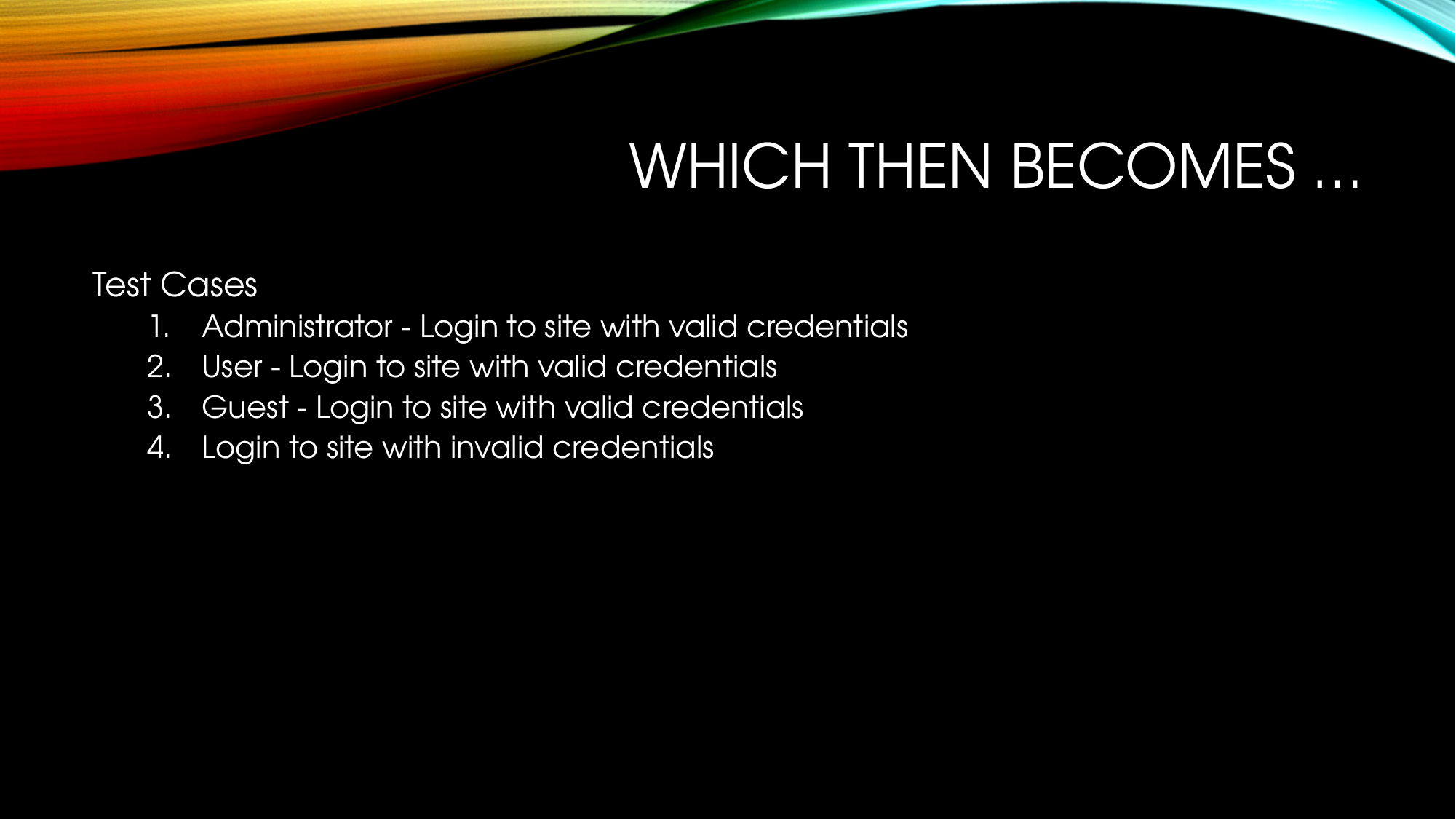

# Which then becomes …
Test Cases
Administrator - Login to site with valid credentials
User - Login to site with valid credentials
Guest - Login to site with valid credentials
Login to site with invalid credentials